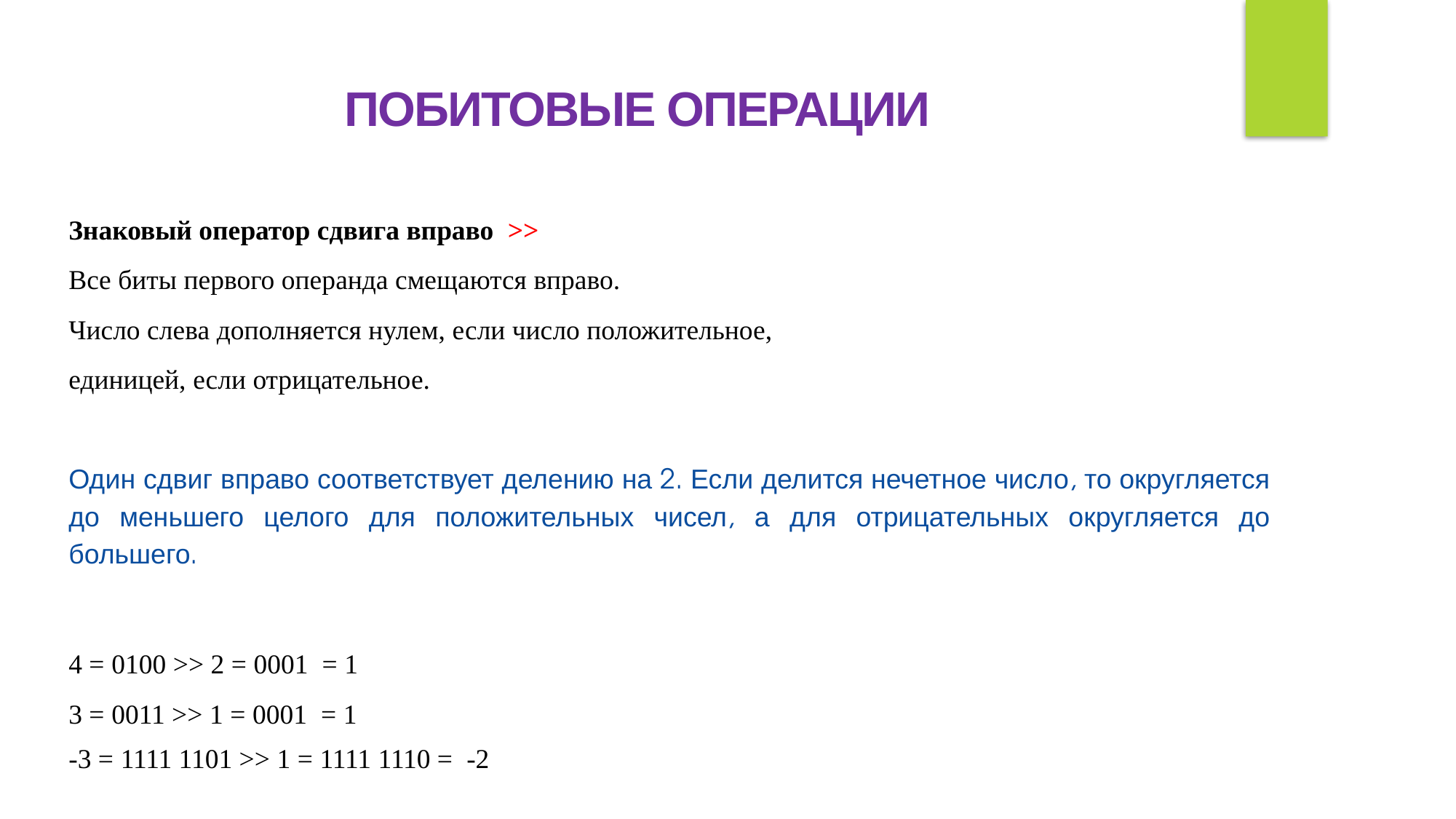

Побитовые операции
Знаковый оператор сдвига вправо  >>
Все биты первого операнда смещаются вправо.
Число слева дополняется нулем, если число положительное,
единицей, если отрицательное.

Один сдвиг вправо соответствует делению на 2. Если делится нечетное число, то округляется до меньшего целого для положительных чисел, а для отрицательных округляется до большего.
4 = 0100 >> 2 = 0001  = 1
3 = 0011 >> 1 = 0001  = 1
-3 = 1111 1101 >> 1 = 1111 1110 =  -2